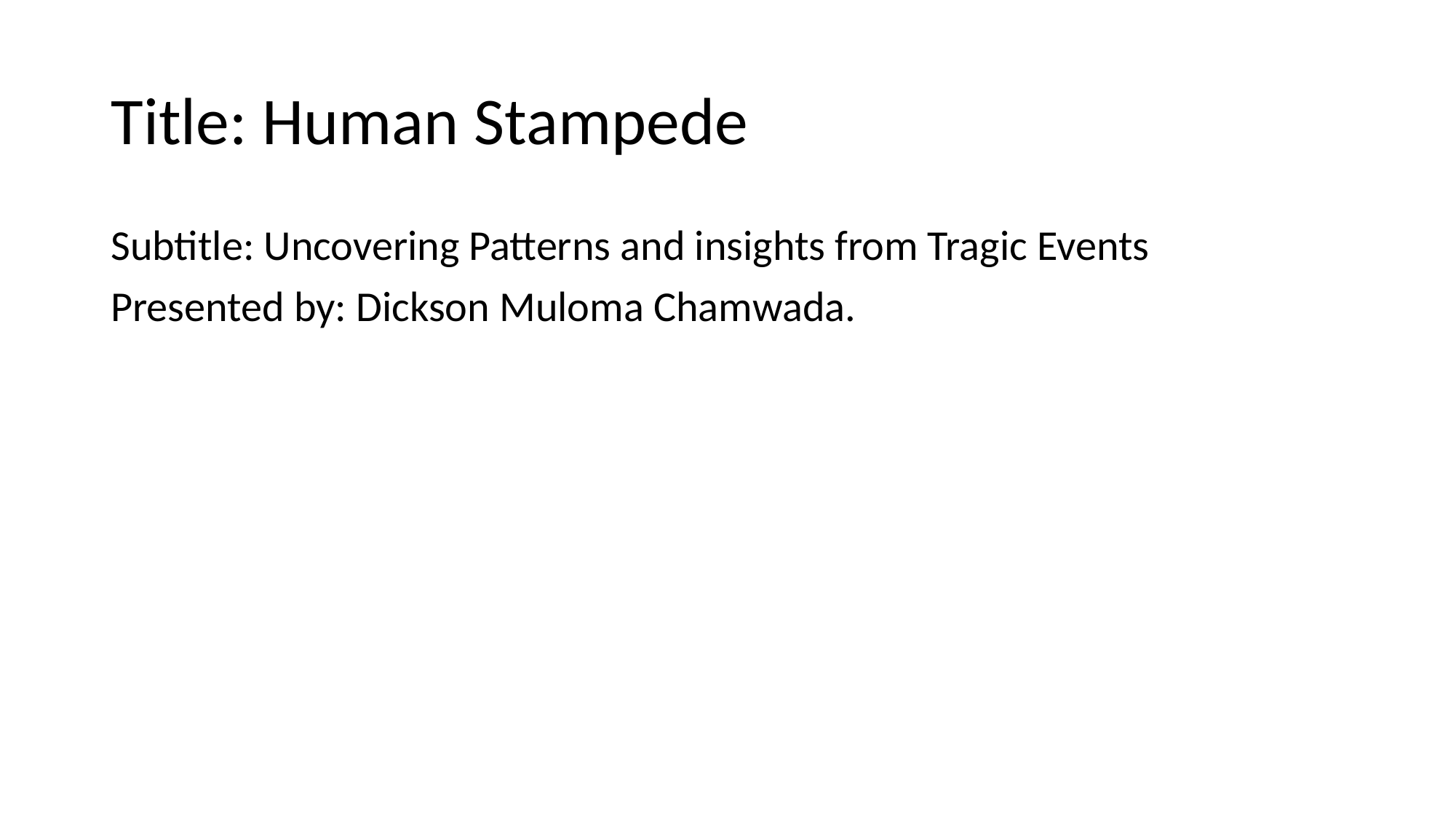

# Title: Human Stampede
Subtitle: Uncovering Patterns and insights from Tragic Events
Presented by: Dickson Muloma Chamwada.